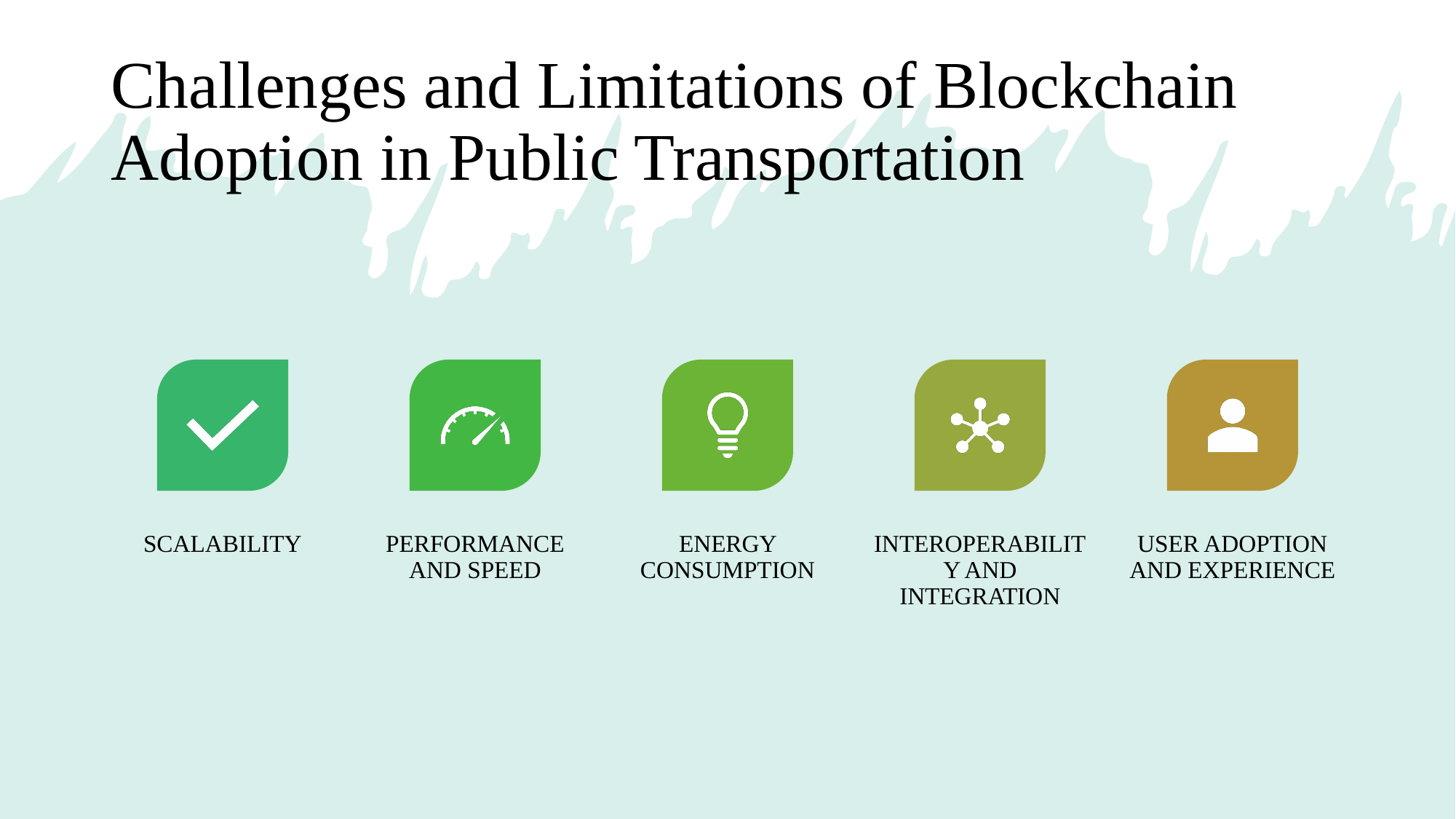

# Challenges and Limitations of Blockchain Adoption in Public Transportation

Scalability
Performance and Speed
Energy Consumption
Interoperability and Integration
User Adoption and Experience